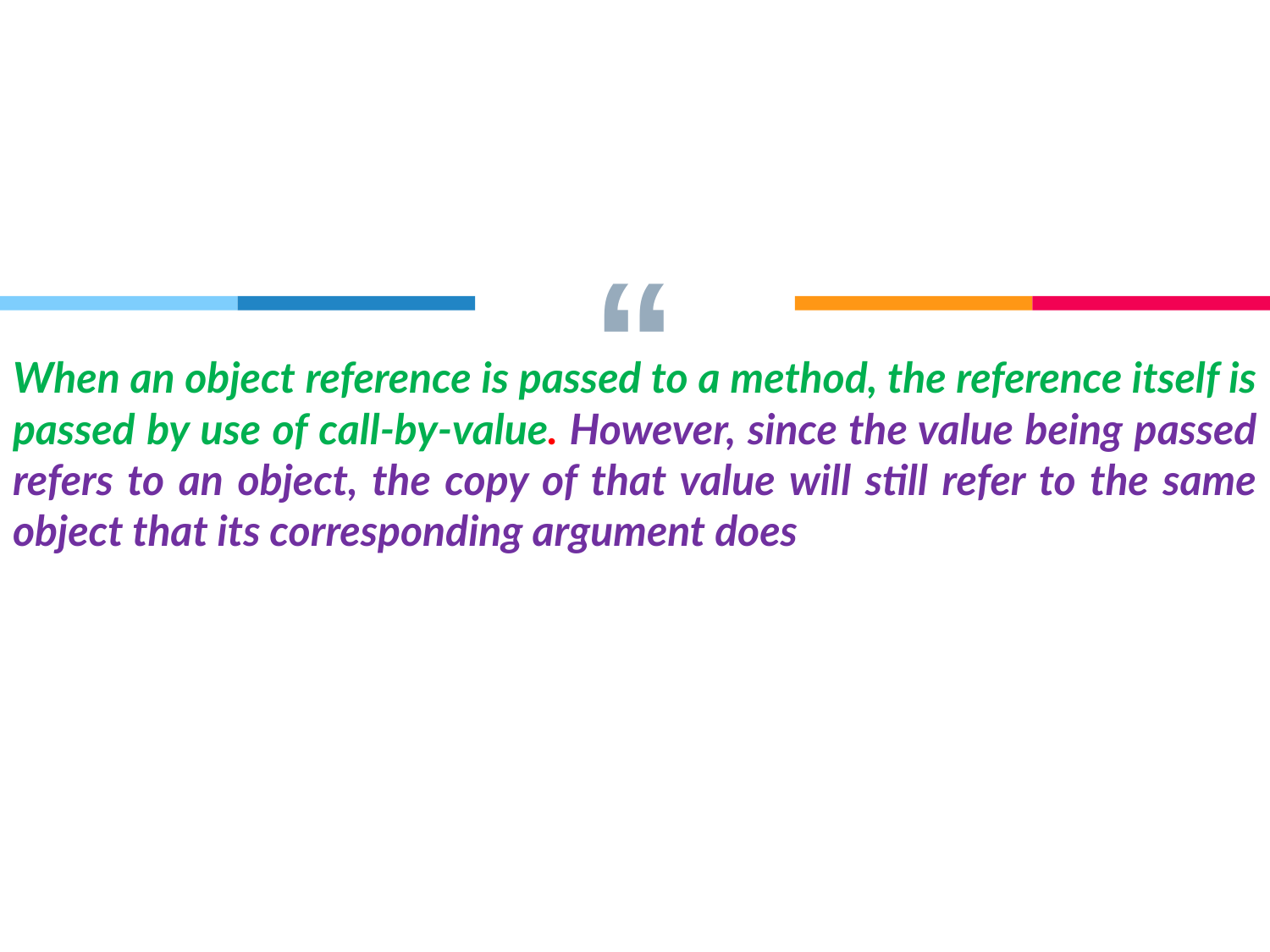

When an object reference is passed to a method, the reference itself is passed by use of call-by-value. However, since the value being passed refers to an object, the copy of that value will still refer to the same object that its corresponding argument does